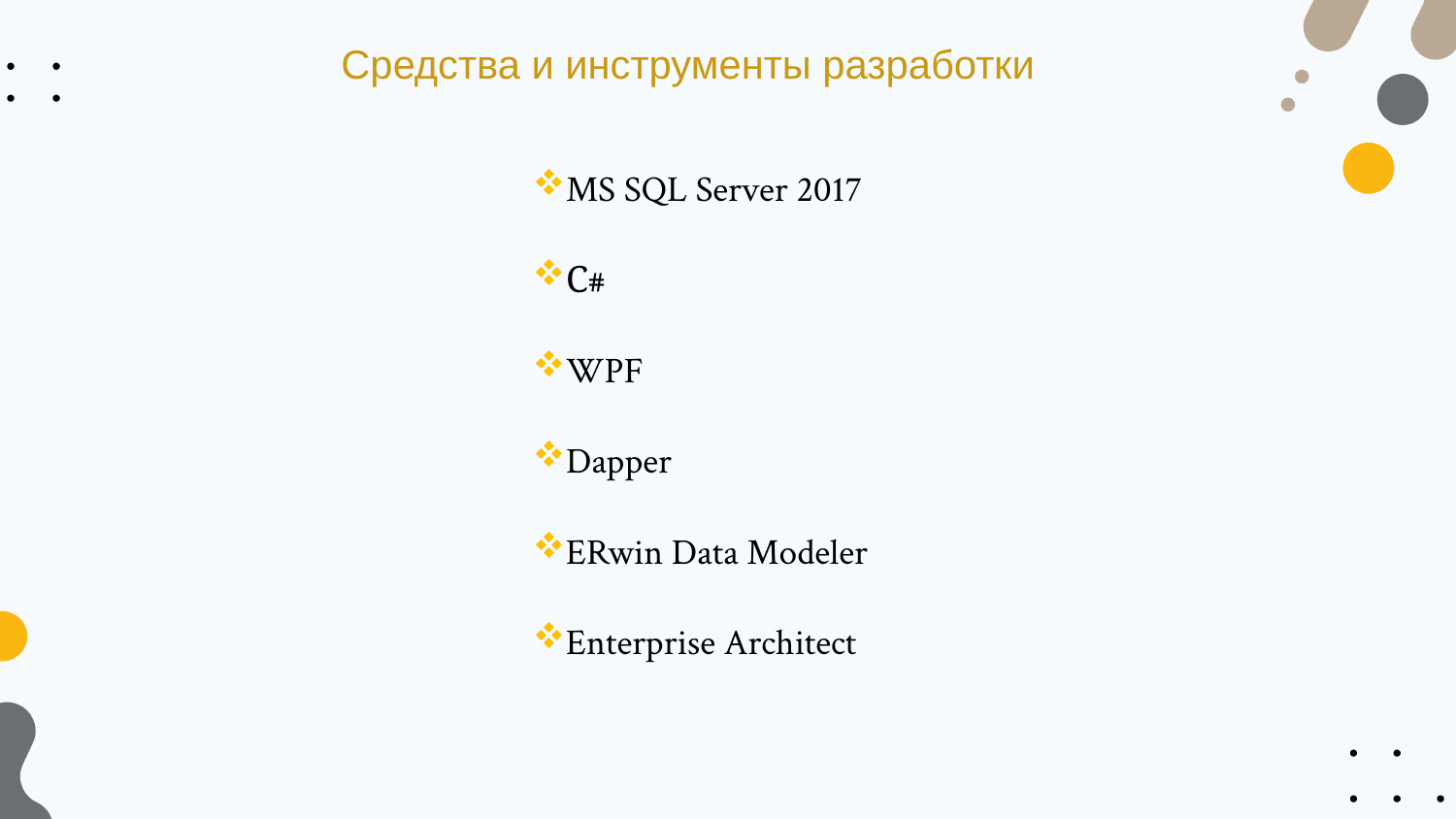

Средства и инструменты разработки
MS SQL Server 2017
С#
WPF
Dapper
ERwin Data Modeler
Enterprise Architect